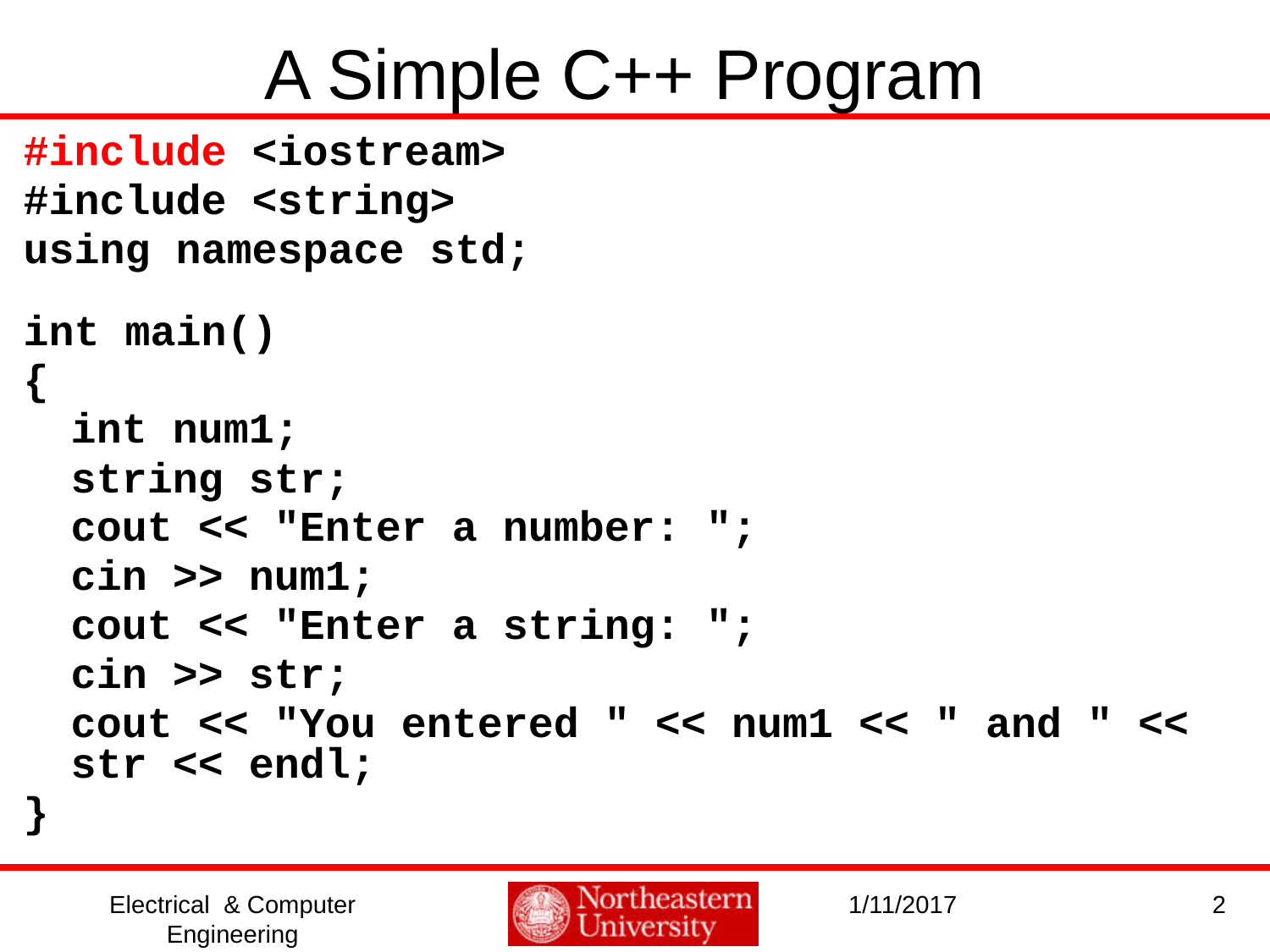

# A Simple C++ Program
#include <iostream>
#include <string>
using namespace std;

int main()
{
	int num1;
	string str;
	cout << "Enter a number: ";
	cin >> num1;
	cout << "Enter a string: ";
	cin >> str;
	cout << "You entered " << num1 << " and " << str << endl;
}
Electrical  & Computer Engineering
1/11/2017
2